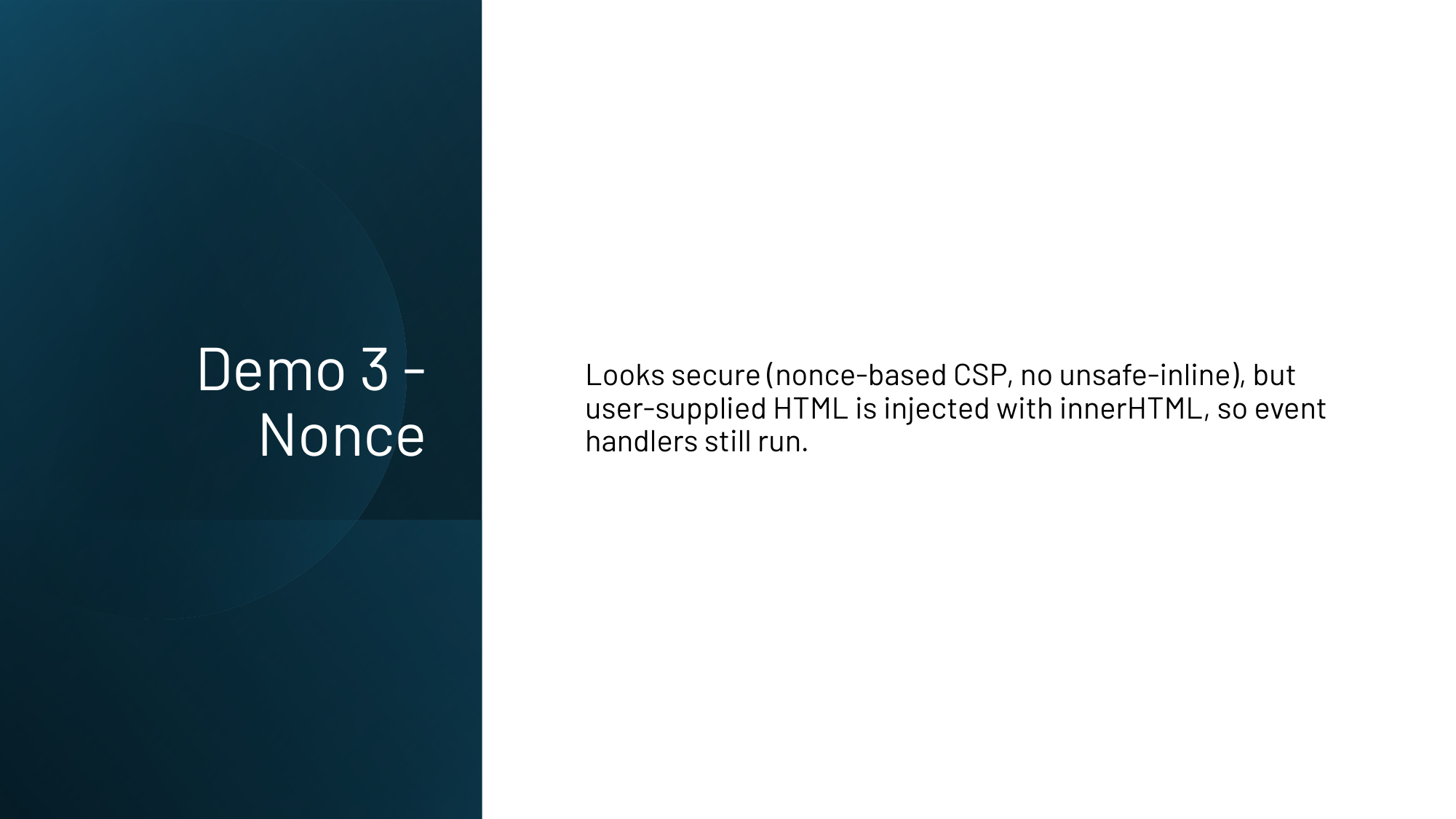

# Demo 3 - Nonce
Looks secure (nonce-based CSP, no unsafe-inline), but user-supplied HTML is injected with innerHTML, so event handlers still run.